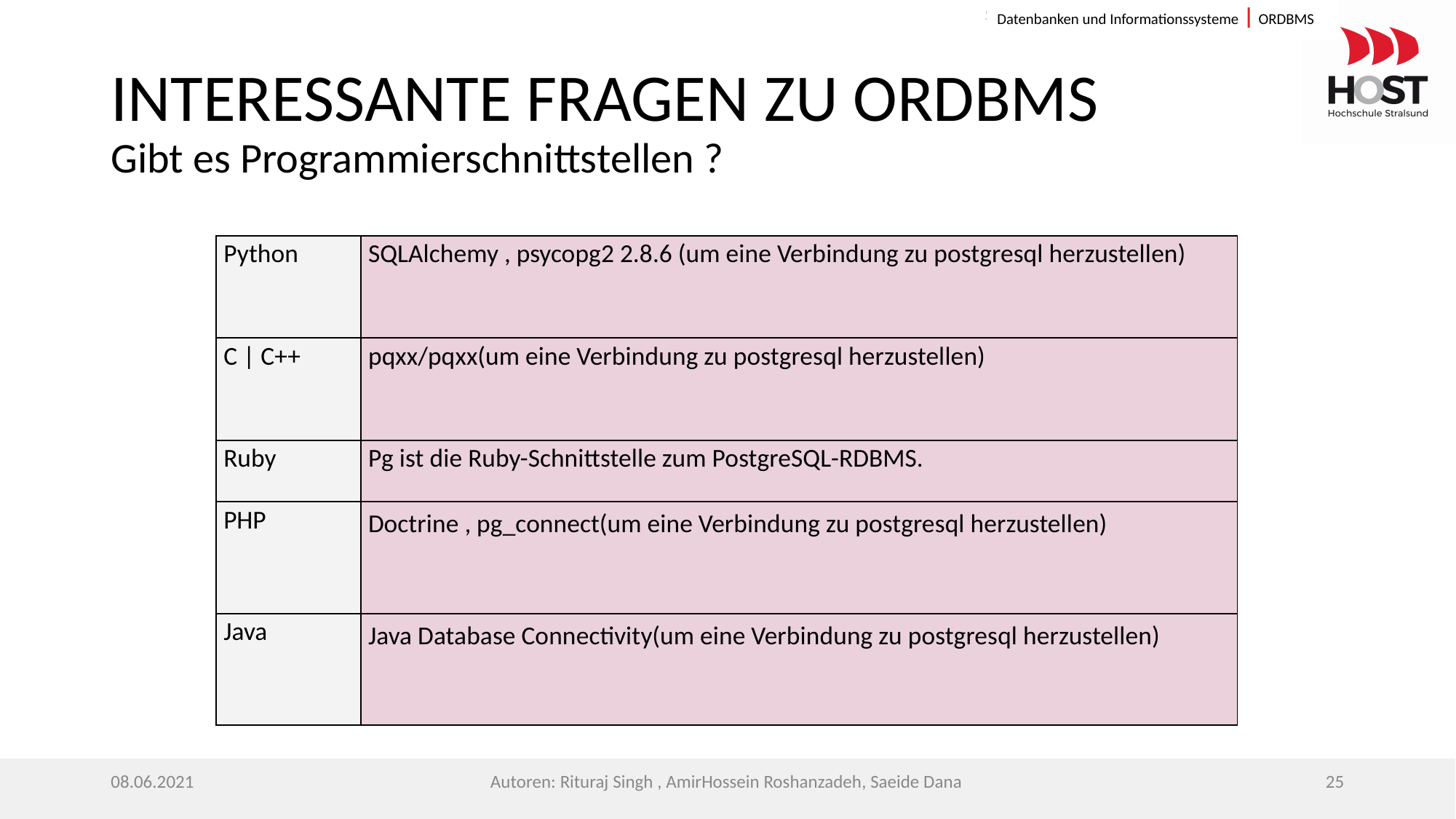

Datenbanken und Informationssysteme | ORDBMS
# INTERESSANTE FRAGEN ZU ORDBMS Gibt es Programmierschnittstellen ?
| Python | SQLAlchemy , psycopg2 2.8.6 (um eine Verbindung zu postgresql herzustellen) |
| --- | --- |
| C | C++ | pqxx/pqxx(um eine Verbindung zu postgresql herzustellen) |
| Ruby | Pg ist die Ruby-Schnittstelle zum PostgreSQL-RDBMS. |
| PHP | Doctrine , pg\_connect(um eine Verbindung zu postgresql herzustellen) |
| Java | Java Database Connectivity(um eine Verbindung zu postgresql herzustellen) |
08.06.2021
Autoren: Rituraj Singh , AmirHossein Roshanzadeh, Saeide Dana
25